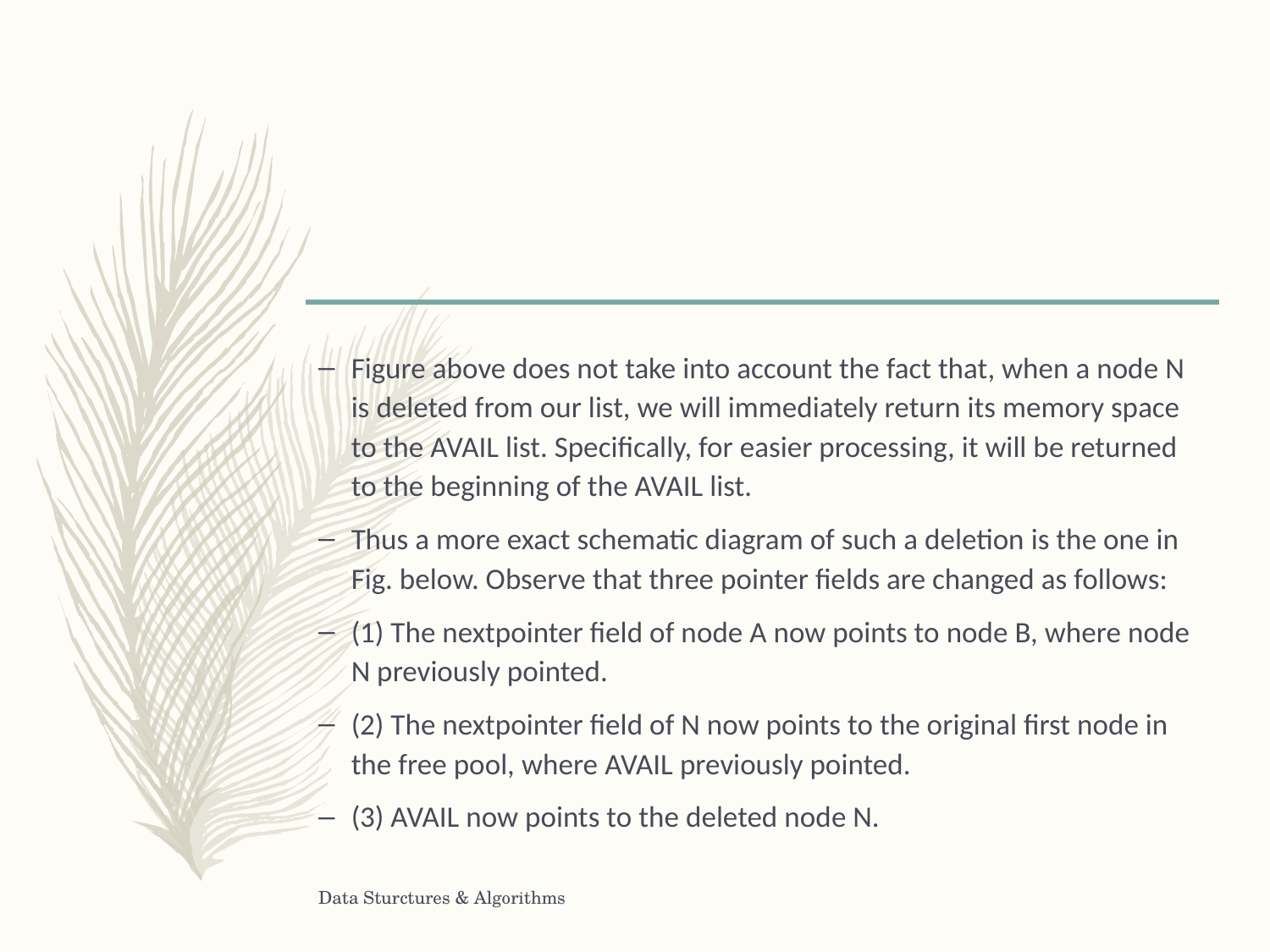

#
25
Figure above does not take into account the fact that, when a node N is deleted from our list, we will immediately return its memory space to the AVAIL list. Specifically, for easier processing, it will be returned to the beginning of the AVAIL list.
Thus a more exact schematic diagram of such a deletion is the one in Fig. below. Observe that three pointer fields are changed as follows:
(1) The nextpointer field of node A now points to node B, where node N previously pointed.
(2) The nextpointer field of N now points to the original first node in the free pool, where AVAIL previously pointed.
(3) AVAIL now points to the deleted node N.
Data Sturctures & Algorithms